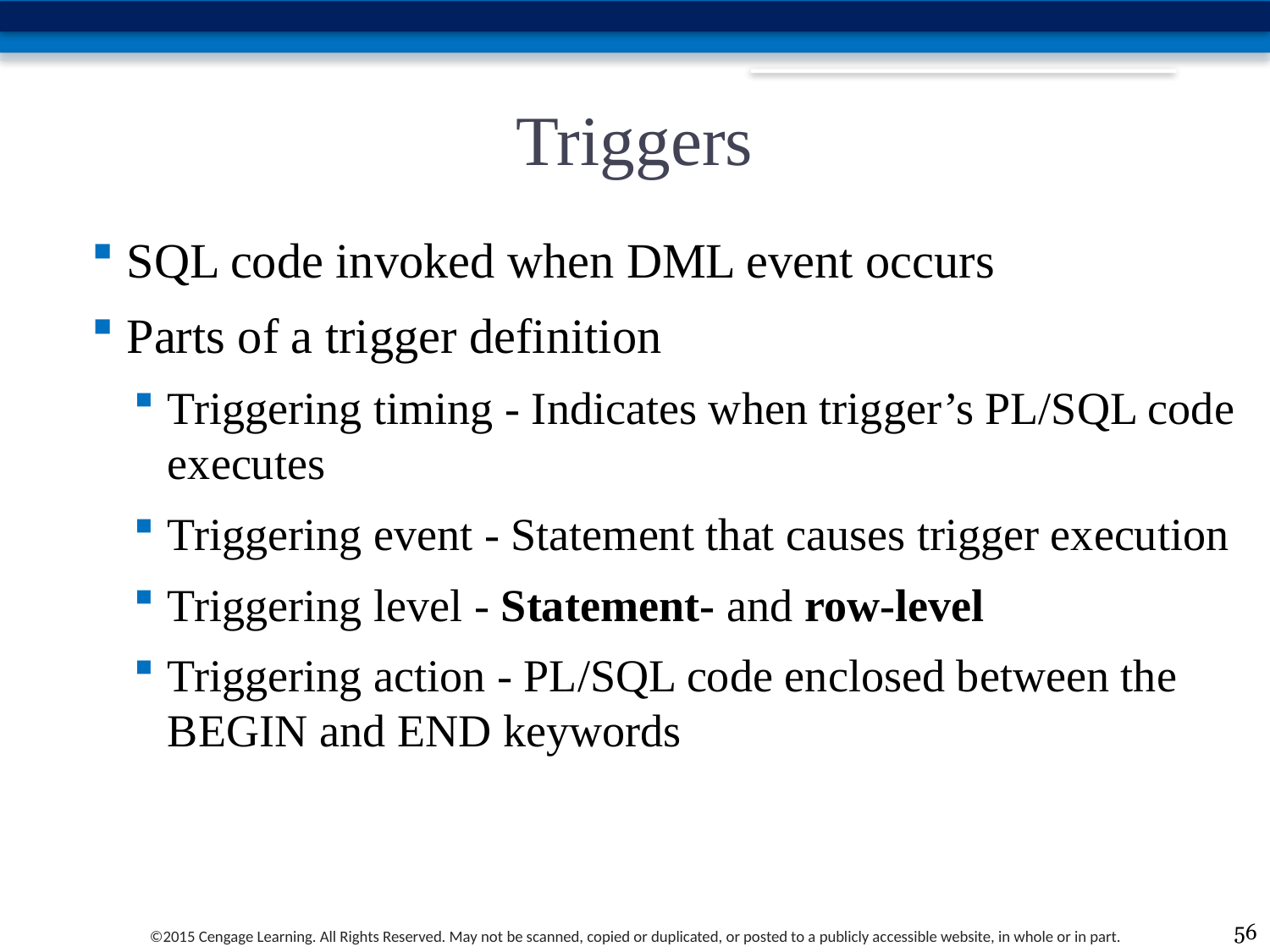

# Triggers
SQL code invoked when DML event occurs
Parts of a trigger definition
Triggering timing - Indicates when trigger’s PL/SQL code executes
Triggering event - Statement that causes trigger execution
Triggering level - Statement- and row-level
Triggering action - PL/SQL code enclosed between the BEGIN and END keywords

56